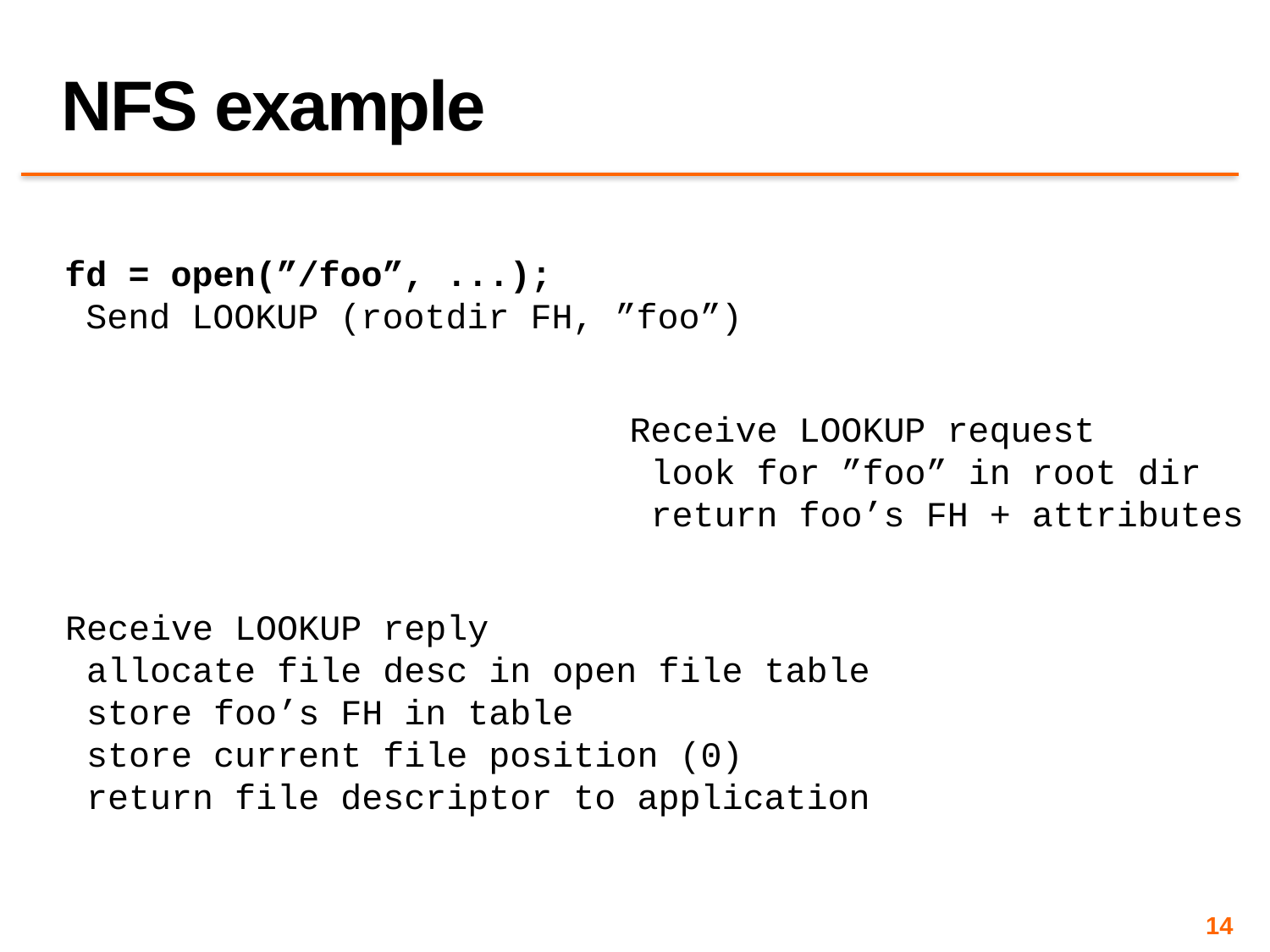

# NFS example
fd = open(”/foo”, ...);
 Send LOOKUP (rootdir FH, ”foo”)
Receive LOOKUP request
 look for ”foo” in root dir
 return foo’s FH + attributes
Receive LOOKUP reply
 allocate file desc in open file table
 store foo’s FH in table
 store current file position (0)
 return file descriptor to application

14